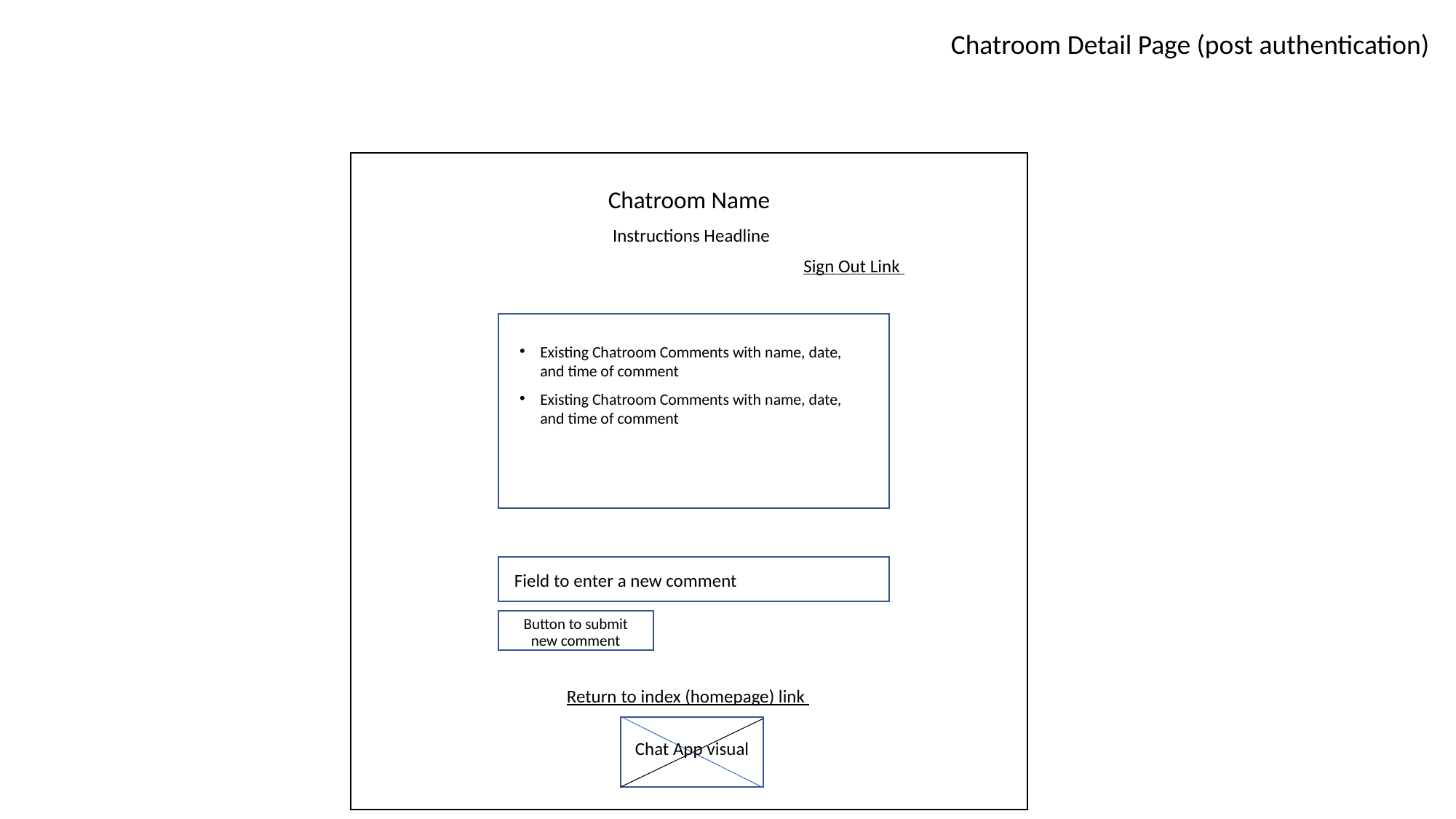

Chatroom Detail Page (post authentication)

Chatroom Name
Instructions Headline
Sign Out Link

Existing Chatroom Comments with name, date, and time of comment
Existing Chatroom Comments with name, date, and time of comment

Field to enter a new comment

Button to submit new comment
Return to index (homepage) link

Chat App visual